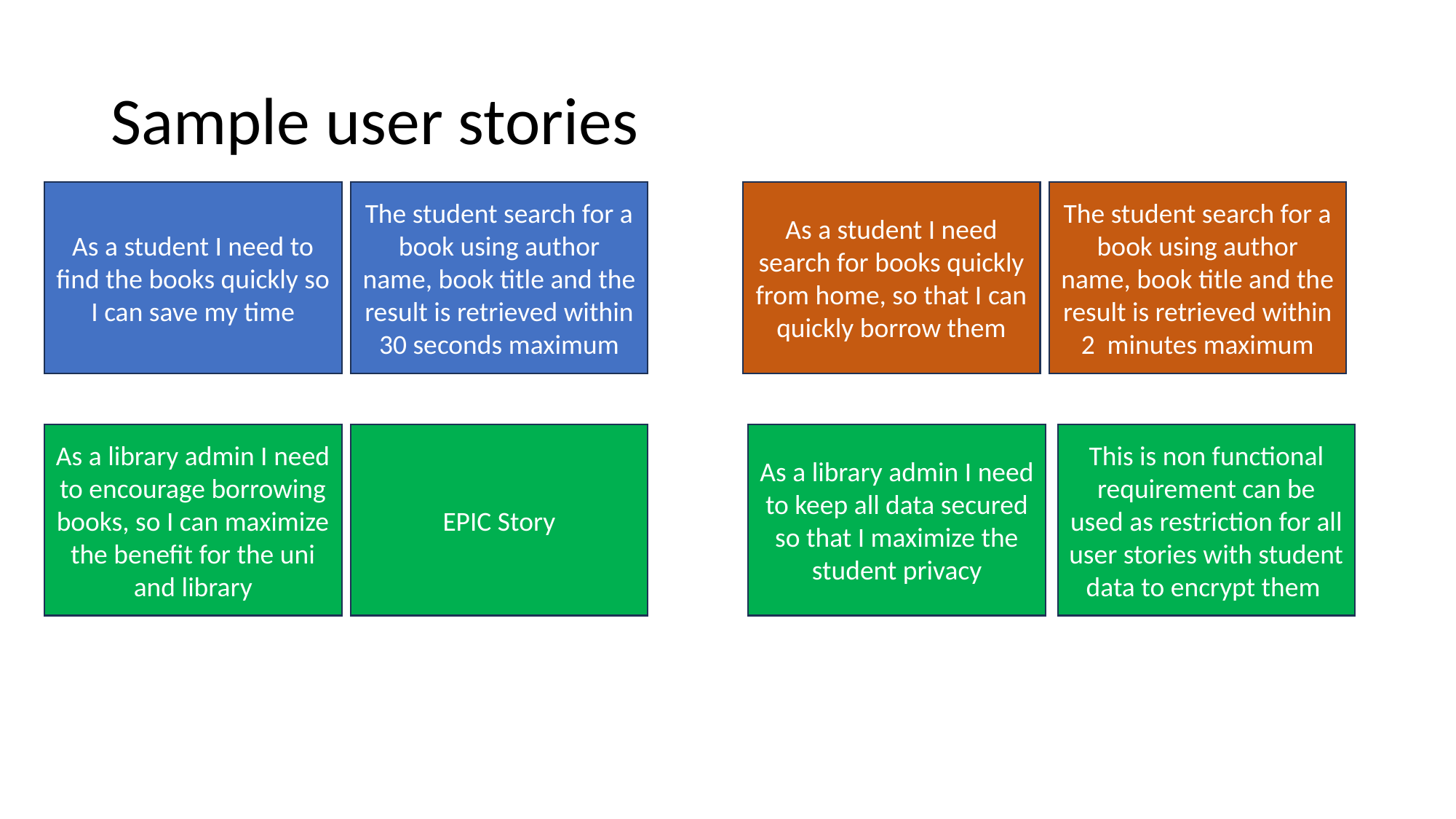

# Sample user stories
As a student I need to find the books quickly so I can save my time
The student search for a book using author name, book title and the result is retrieved within 30 seconds maximum
As a student I need search for books quickly from home, so that I can quickly borrow them
The student search for a book using author name, book title and the result is retrieved within 2  minutes maximum

As a library admin I need to encourage borrowing books, so I can maximize the benefit for the uni and library
EPIC Story
As a library admin I need to keep all data secured so that I maximize the student privacy
This is non functional requirement can be used as restriction for all user stories with student data to encrypt them